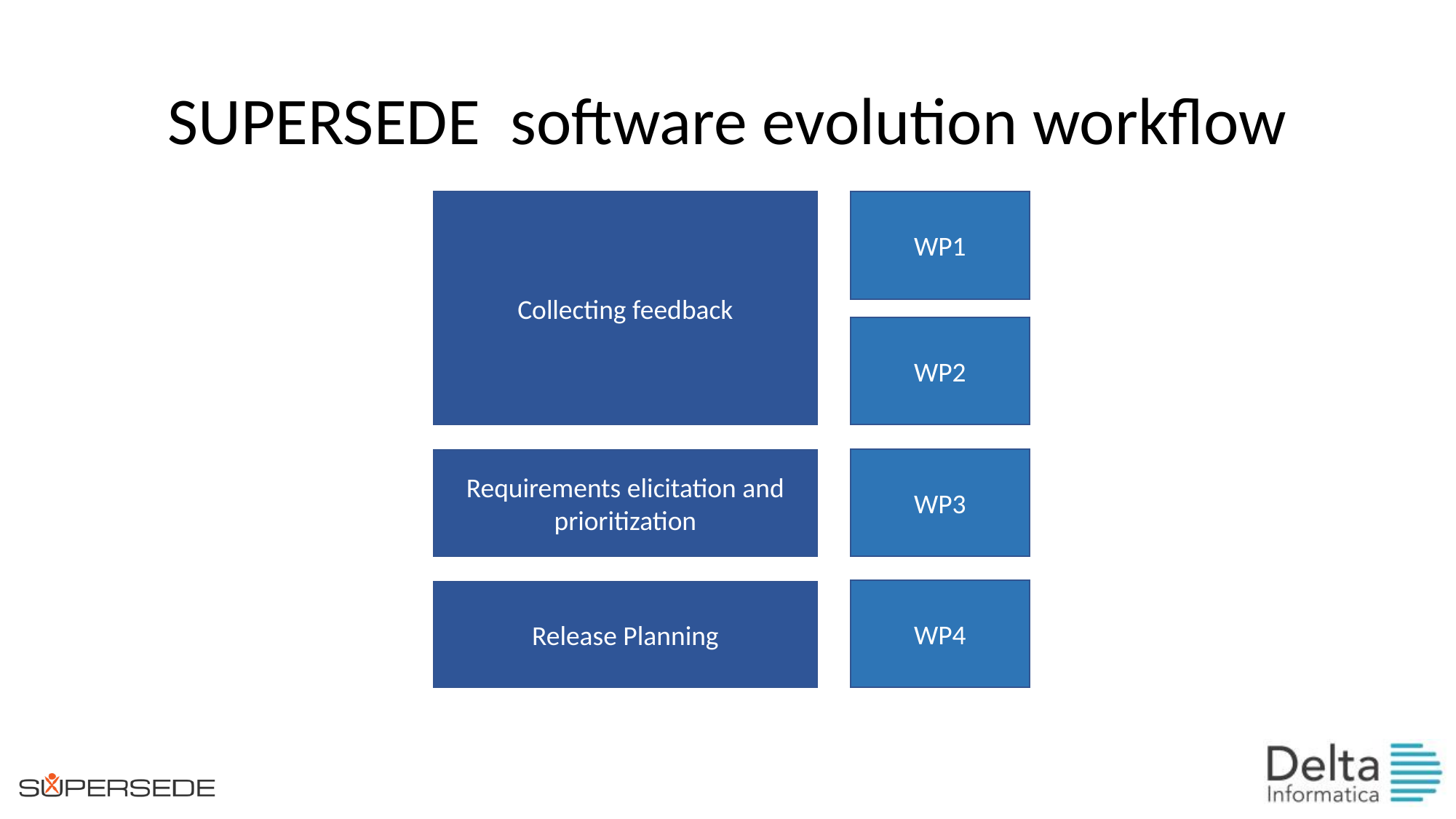

# SUPERSEDE  software evolution workflow
Collecting feedback
WP1
WP2
WP3
Requirements elicitation and prioritization
WP4
Release Planning